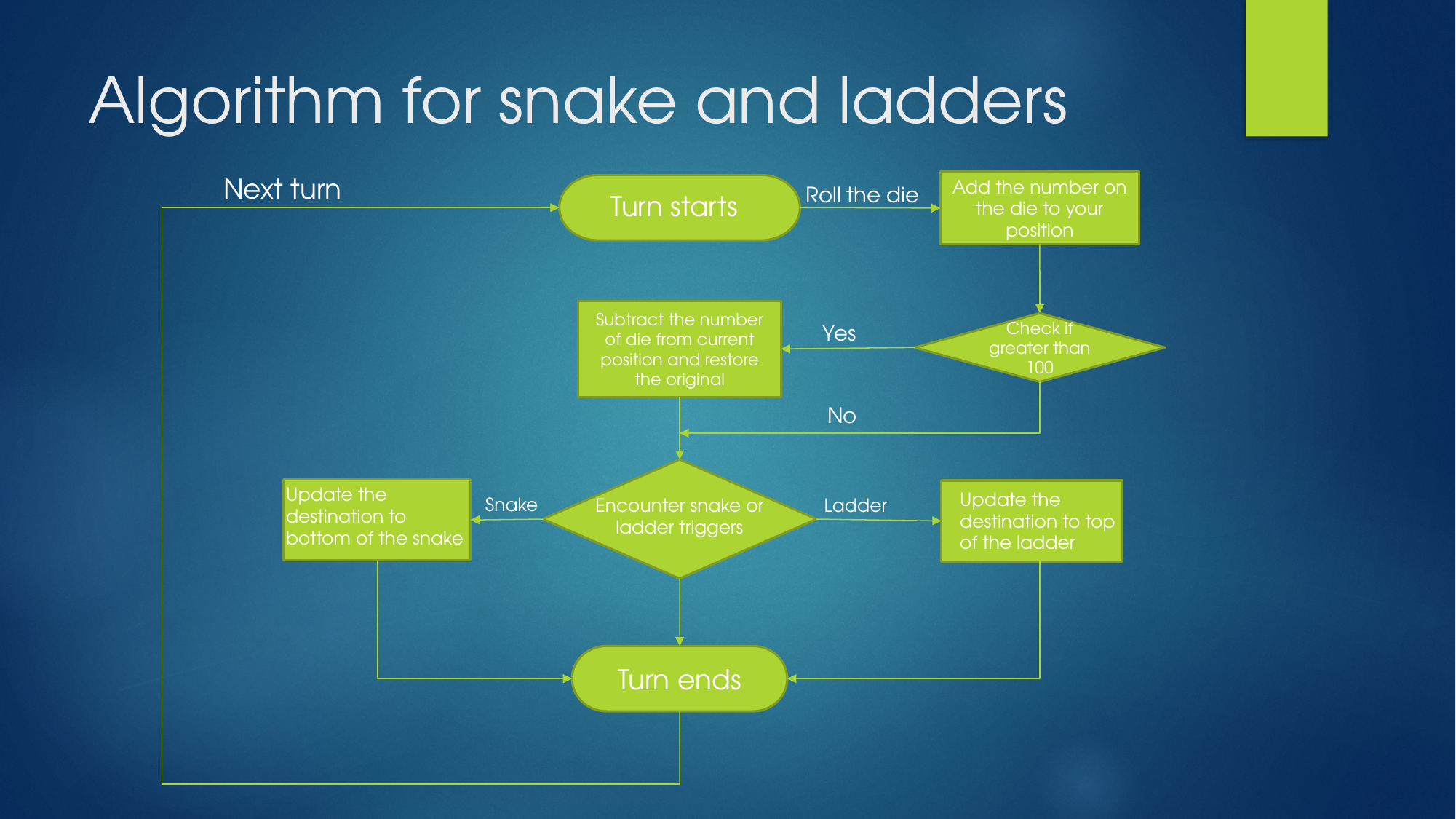

# Algorithm for snake and ladders
Next turn
Add the number on the die to your position

Roll the die
Turn starts
Subtract the number of die from current position and restore the original
Check if greater than 100
Yes
No

Update the destination to bottom of the snake

Update the destination to top of the ladder
Snake
Ladder
Encounter snake or ladder triggers
Turn ends